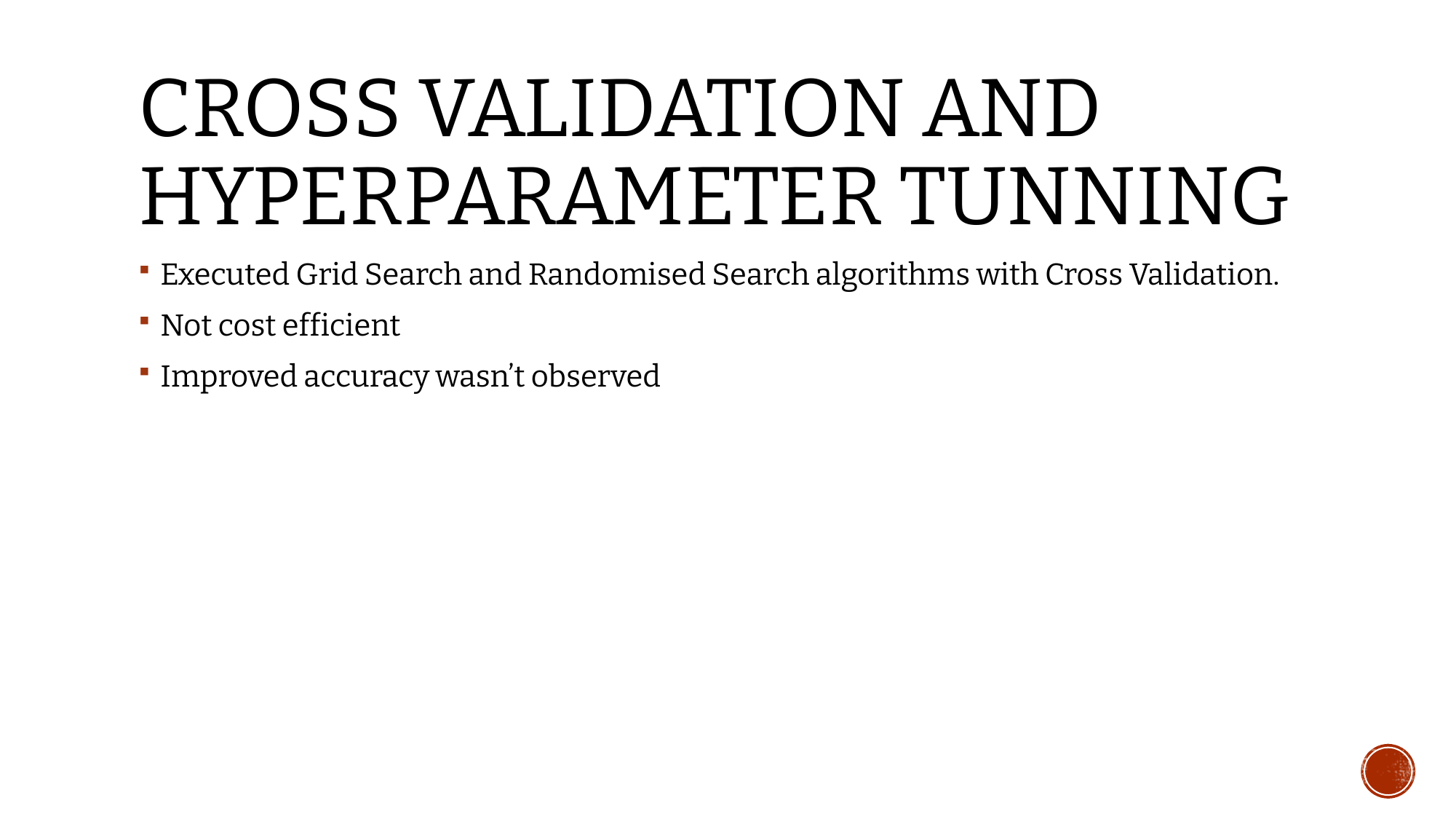

# Cross Validation and Hyperparameter Tunning
Executed Grid Search and Randomised Search algorithms with Cross Validation.
Not cost efficient
Improved accuracy wasn’t observed